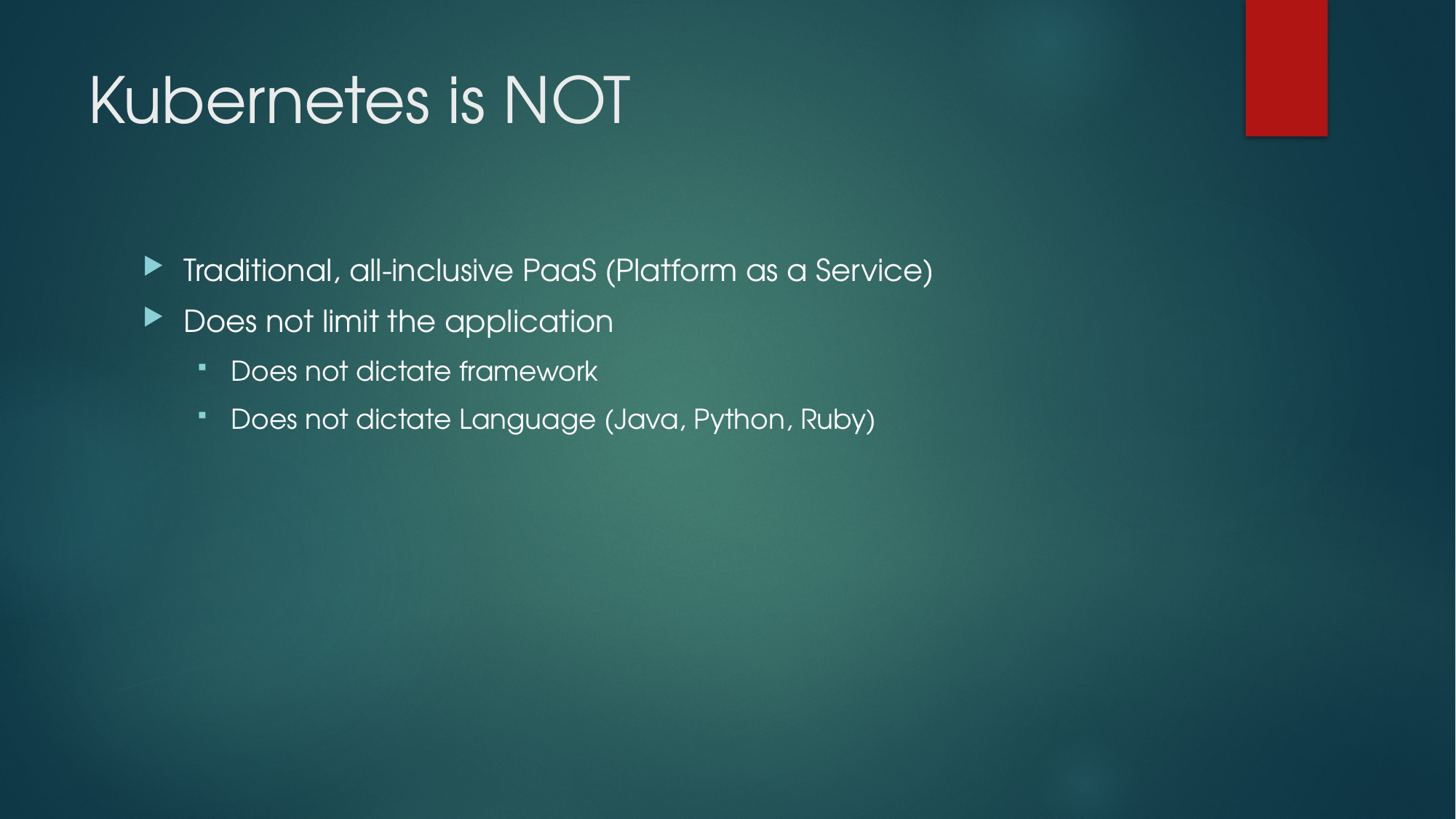

# Kubernetes is NOT
Traditional, all-inclusive PaaS (Platform as a Service)
Does not limit the application
Does not dictate framework
Does not dictate Language (Java, Python, Ruby)